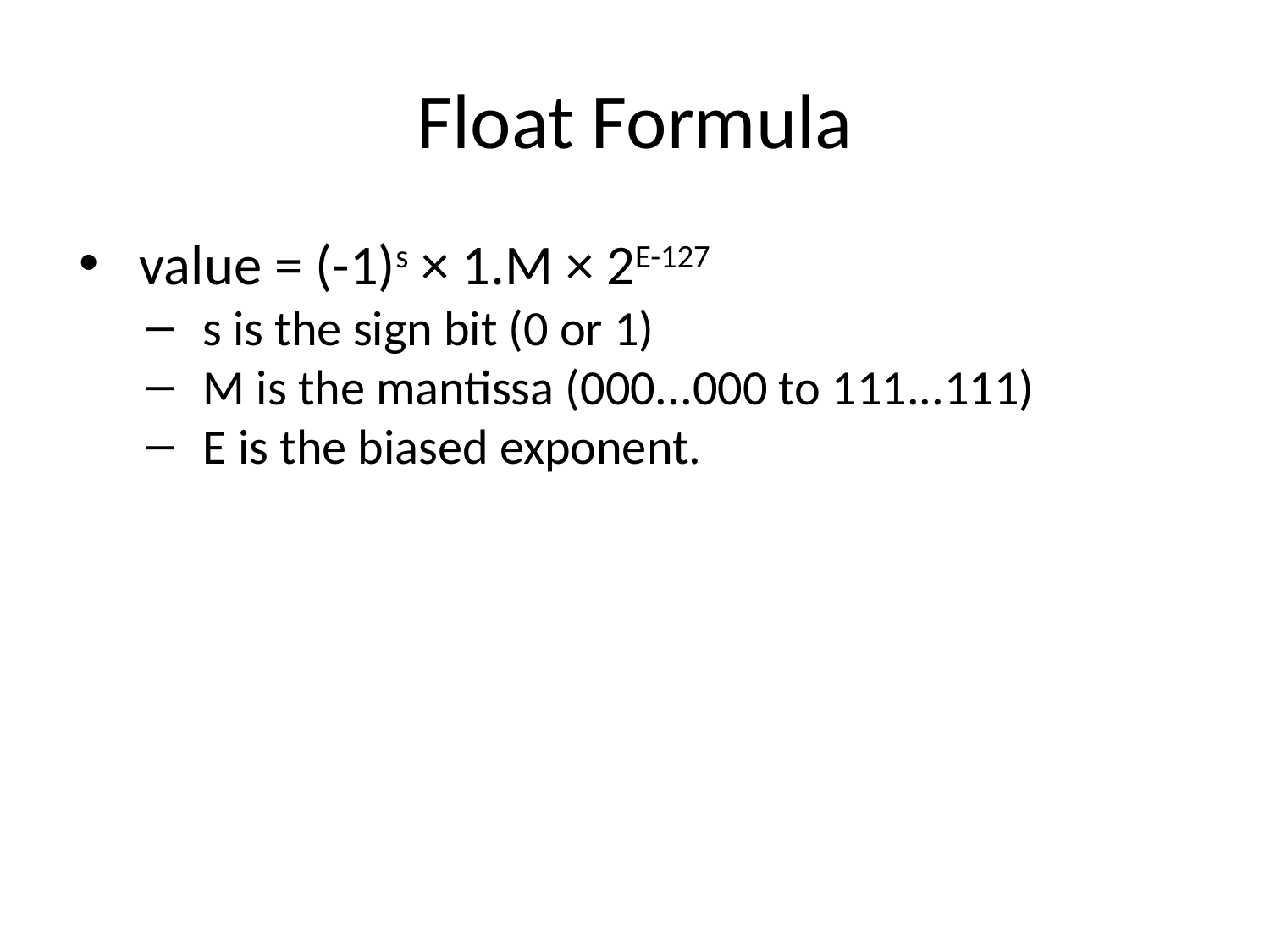

Float Formula
value = (-1)s × 1.M × 2E-127
s is the sign bit (0 or 1)
M is the mantissa (000...000 to 111...111)
E is the biased exponent.